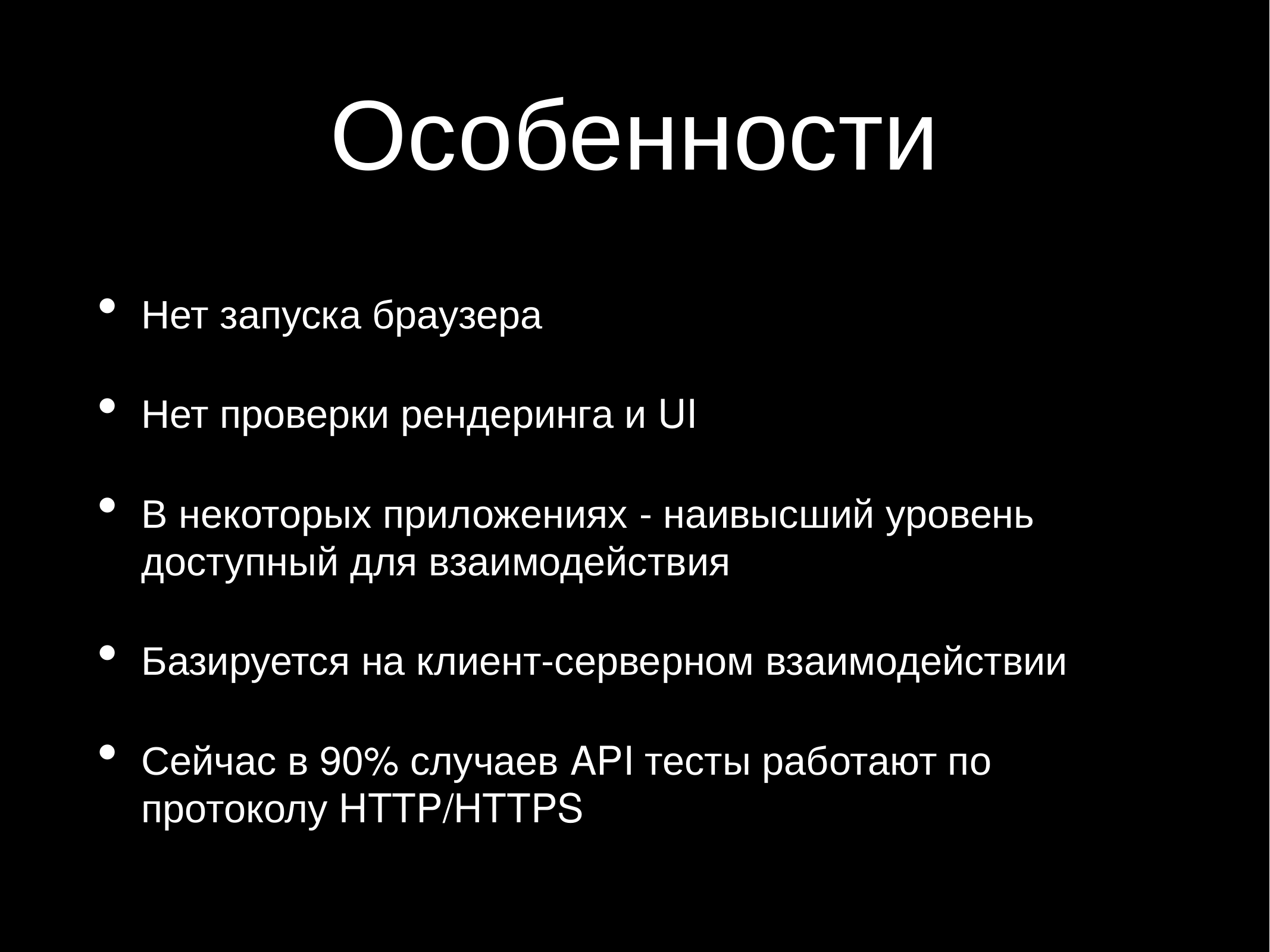

# Особенности
Нет запуска браузера
Нет проверки рендеринга и UI
В некоторых приложениях - наивысший уровень доступный для взаимодействия
Базируется на клиент-серверном взаимодействии
Сейчас в 90% случаев API тесты работают по протоколу HTTP/HTTPS